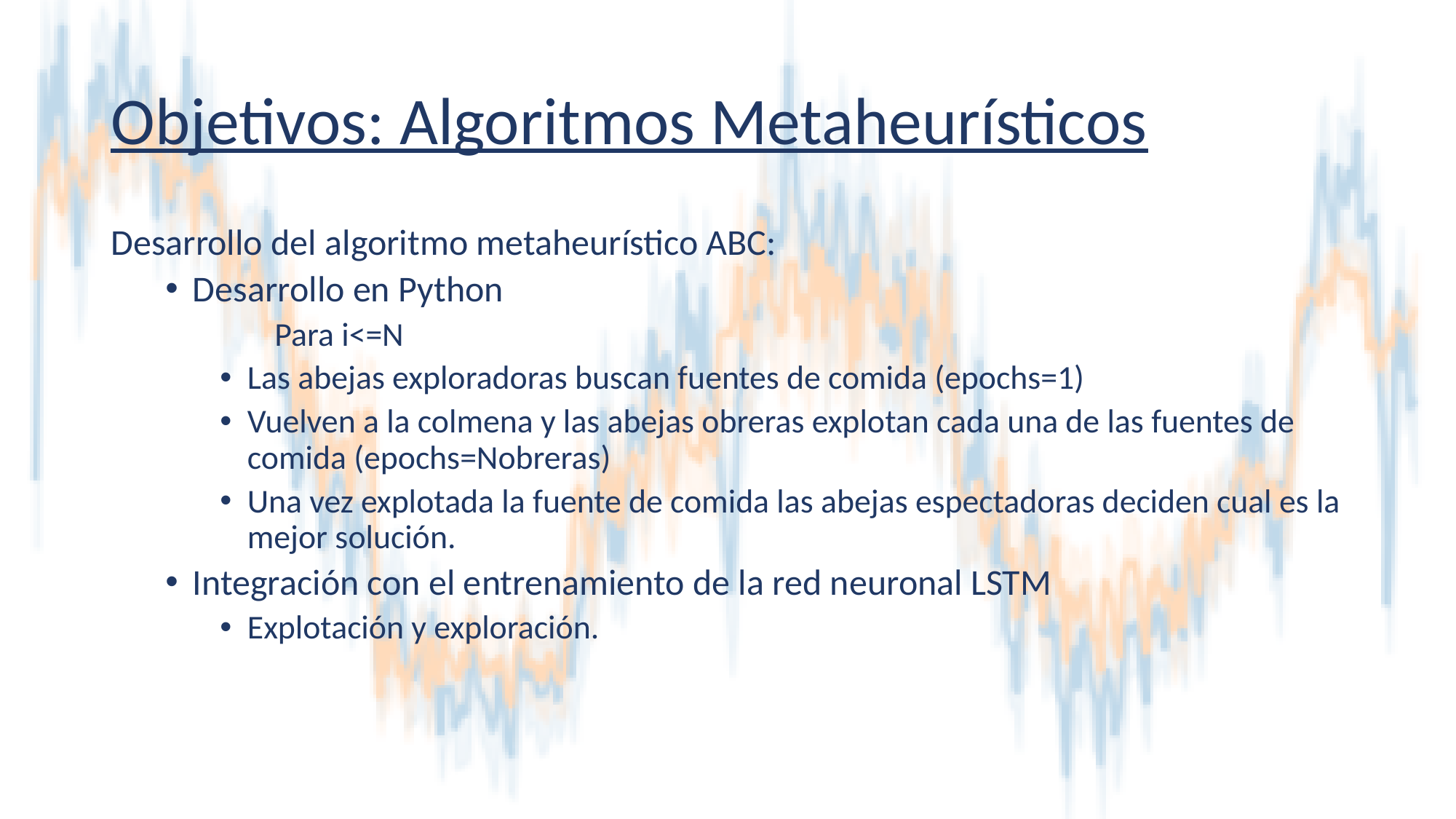

# Objetivos: Algoritmos Metaheurísticos
Desarrollo del algoritmo metaheurístico ABC:
Desarrollo en Python
	Para i<=N
Las abejas exploradoras buscan fuentes de comida (epochs=1)
Vuelven a la colmena y las abejas obreras explotan cada una de las fuentes de comida (epochs=Nobreras)
Una vez explotada la fuente de comida las abejas espectadoras deciden cual es la mejor solución.
Integración con el entrenamiento de la red neuronal LSTM
Explotación y exploración.